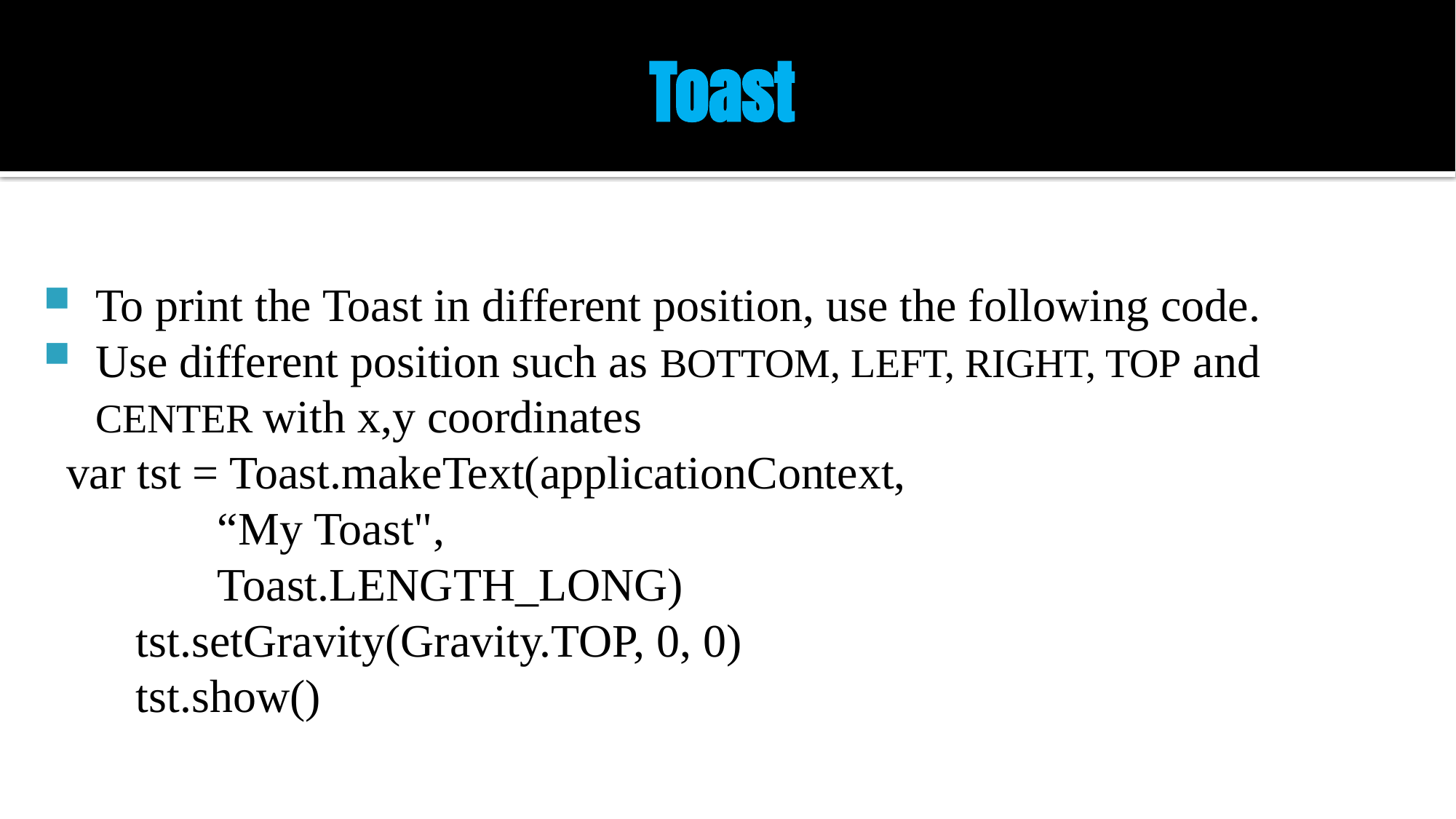

# Toast
To print the Toast in different position, use the following code.
Use different position such as BOTTOM, LEFT, RIGHT, TOP and CENTER with x,y coordinates
  var tst = Toast.makeText(applicationContext,
               “My Toast",
               Toast.LENGTH_LONG)
        tst.setGravity(Gravity.TOP, 0, 0)
        tst.show()